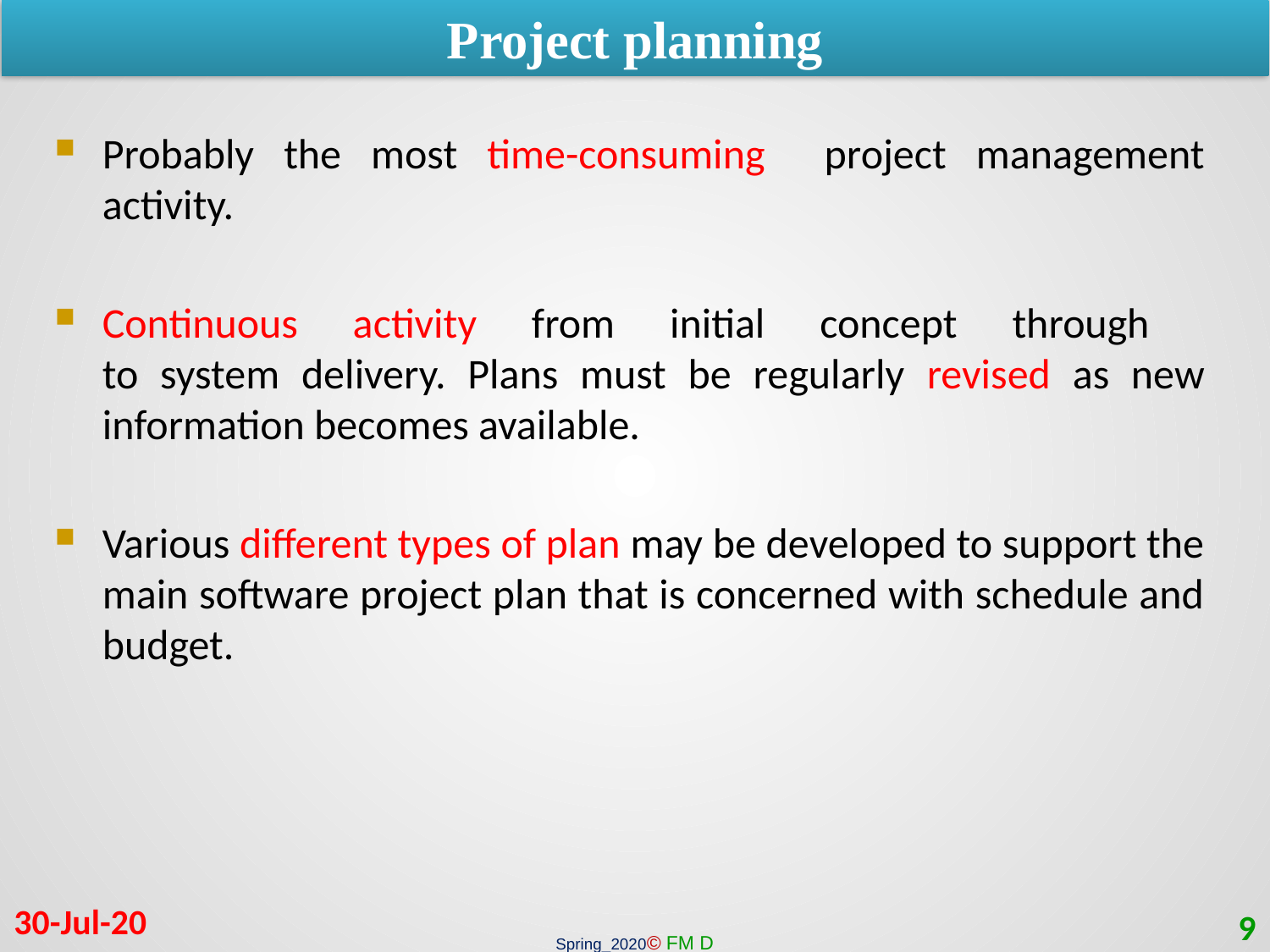

Project planning
Probably the most time-consuming  project management activity.

Continuous activity from initial concept through
to system delivery. Plans must be regularly revised as new information becomes available.

Various different types of plan may be developed to support the main software project plan that is concerned with schedule and budget.

30-Jul-20
9